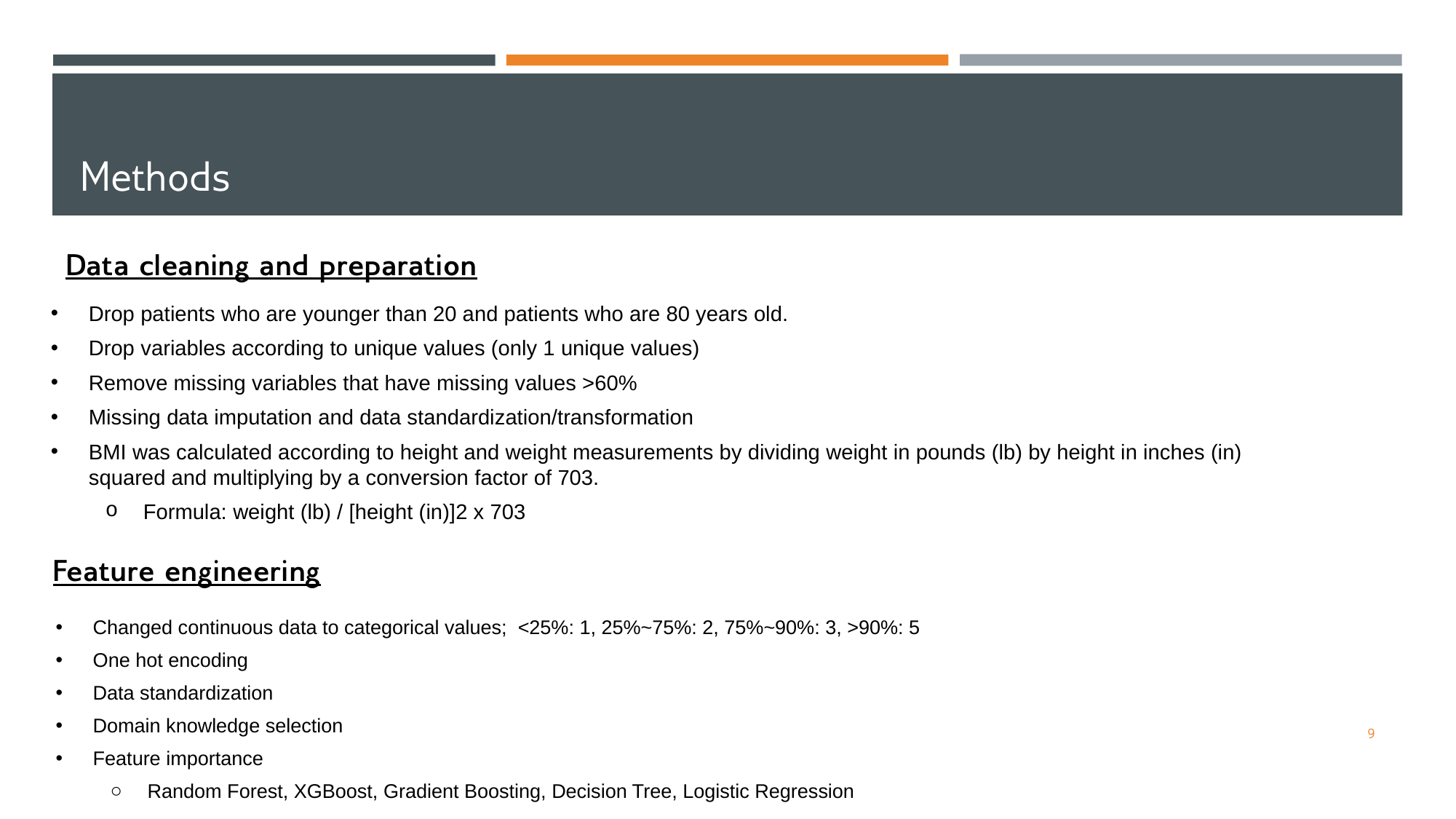

# Methods
Data cleaning and preparation
Drop patients who are younger than 20 and patients who are 80 years old.
Drop variables according to unique values (only 1 unique values)
Remove missing variables that have missing values >60%
Missing data imputation and data standardization/transformation
BMI was calculated according to height and weight measurements by dividing weight in pounds (lb) by height in inches (in) squared and multiplying by a conversion factor of 703.
Formula: weight (lb) / [height (in)]2 x 703

Feature engineering

Changed continuous data to categorical values;  <25%: 1, 25%~75%: 2, 75%~90%: 3, >90%: 5
One hot encoding
Data standardization
Domain knowledge selection
Feature importance
Random Forest, XGBoost, Gradient Boosting, Decision Tree, Logistic Regression
9